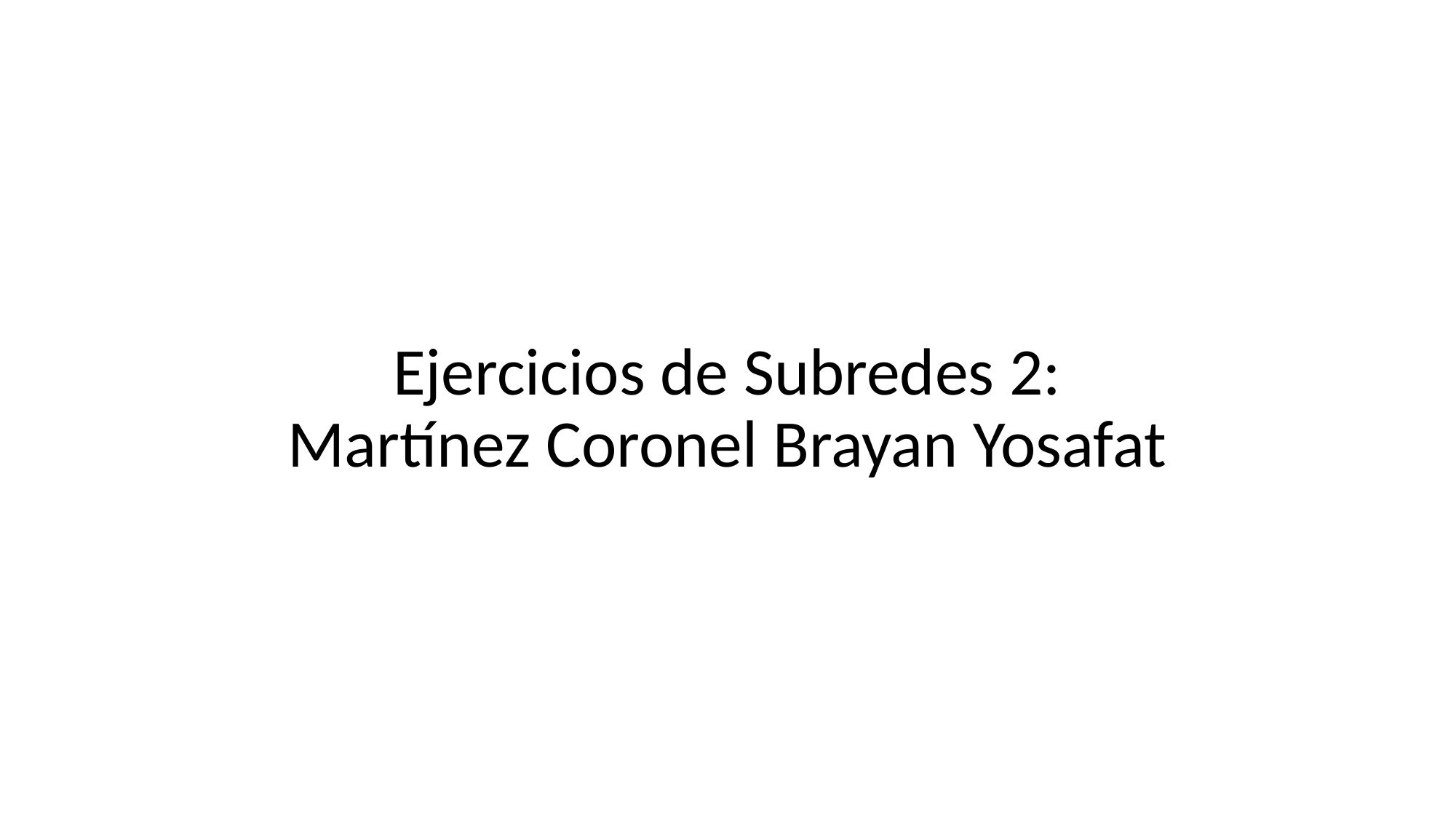

# Ejercicios de Subredes 2: Martínez Coronel Brayan Yosafat